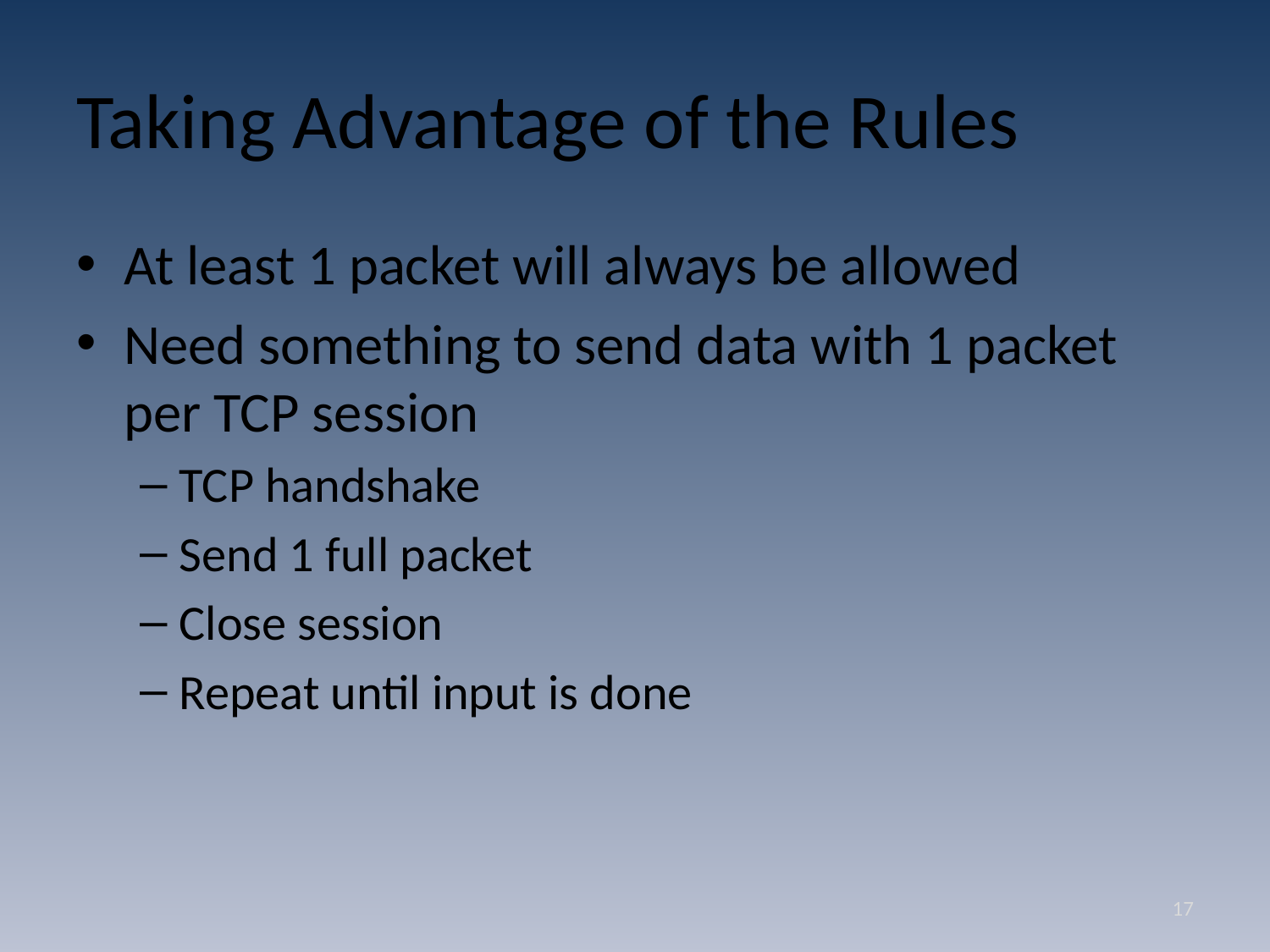

# Taking Advantage of the Rules
At least 1 packet will always be allowed
Need something to send data with 1 packet per TCP session
TCP handshake
Send 1 full packet
Close session
Repeat until input is done
17